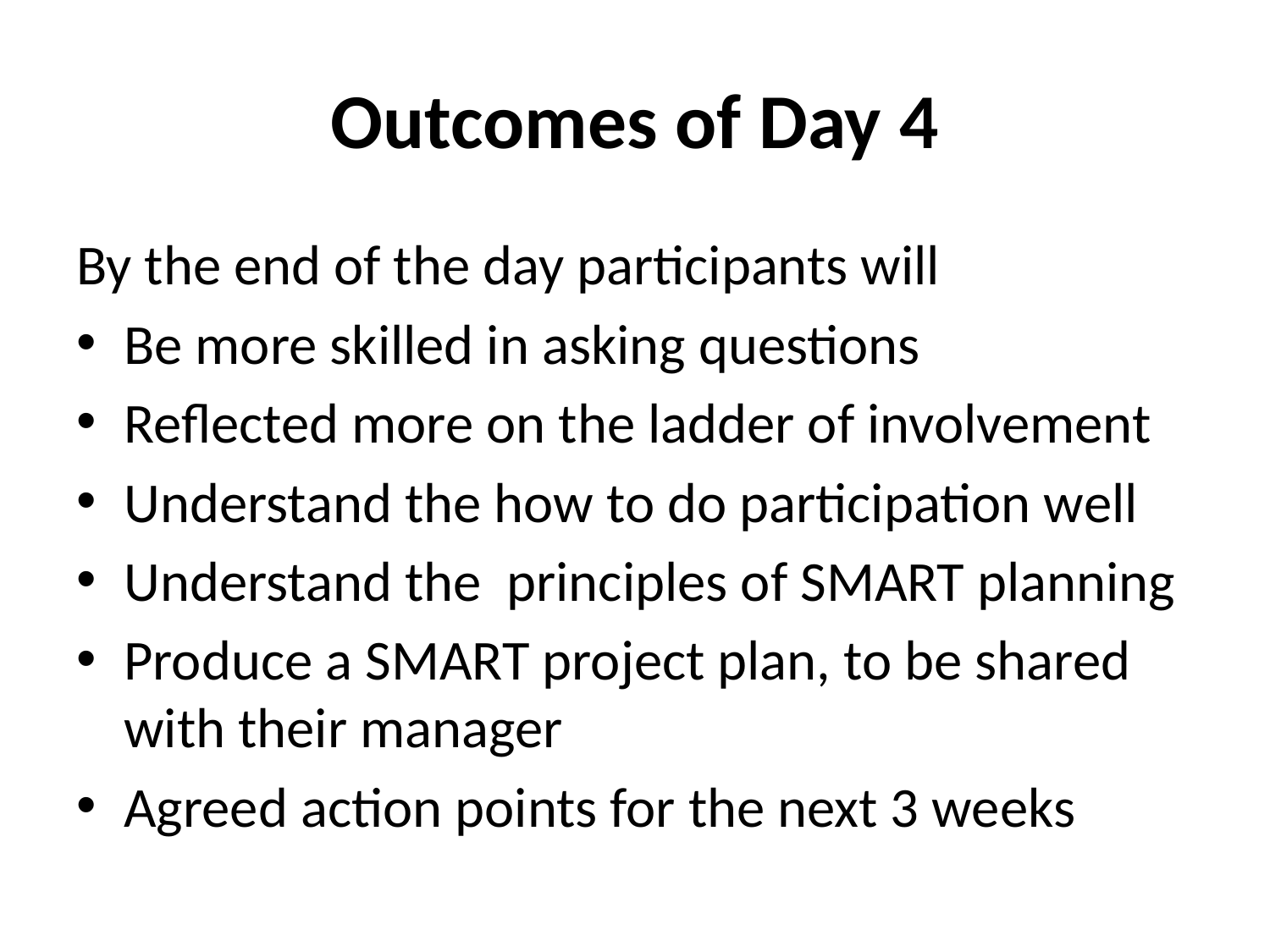

# Outcomes of Day 4
By the end of the day participants will
Be more skilled in asking questions
Reflected more on the ladder of involvement
Understand the how to do participation well
Understand the  principles of SMART planning
Produce a SMART project plan, to be shared with their manager
Agreed action points for the next 3 weeks